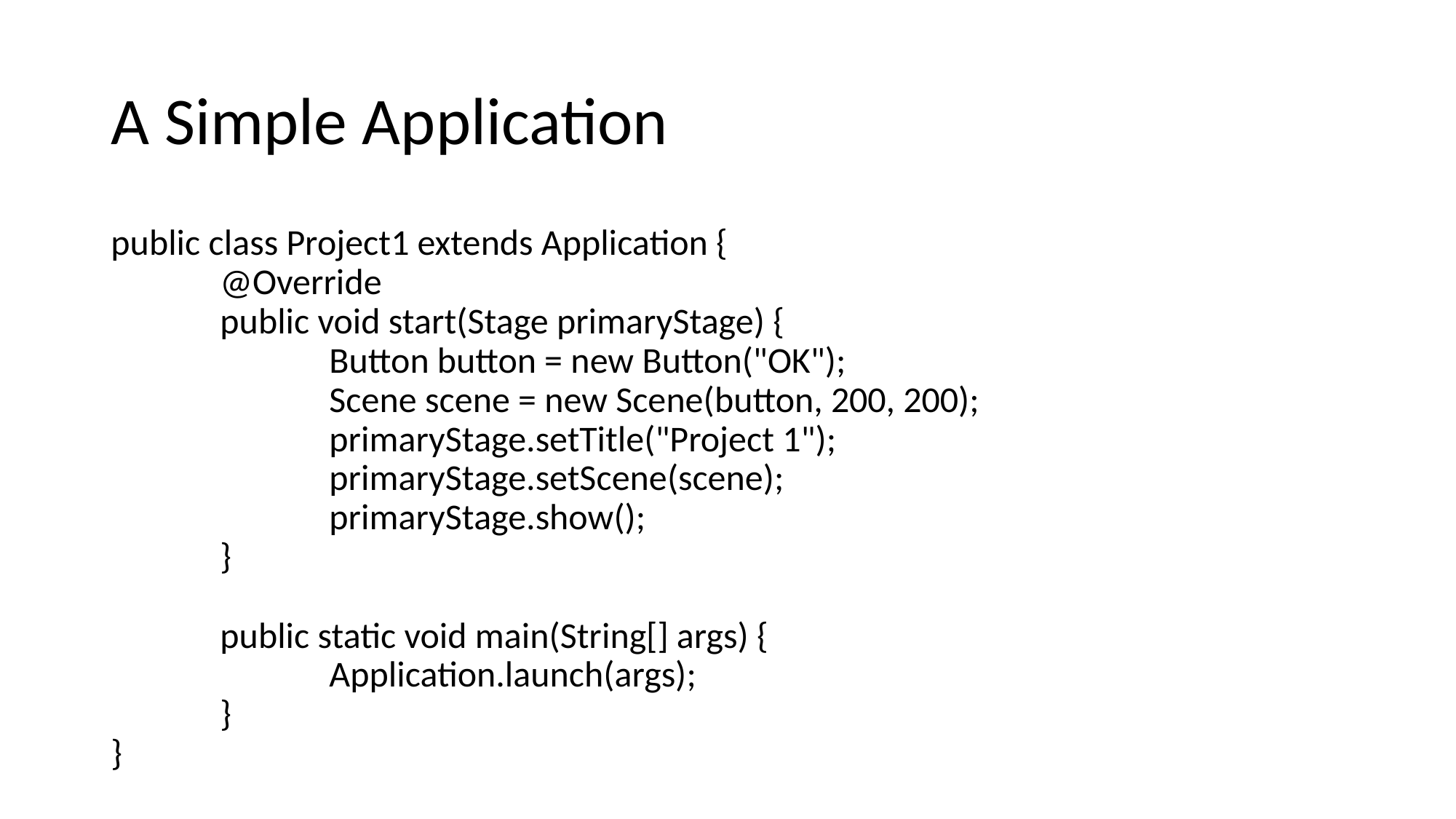

# A Simple Application
public class Project1 extends Application {
	@Override
	public void start(Stage primaryStage) {
		Button button = new Button("OK");
		Scene scene = new Scene(button, 200, 200);
		primaryStage.setTitle("Project 1");
		primaryStage.setScene(scene);
		primaryStage.show();
	}

	public static void main(String[] args) {
		Application.launch(args);
	}
}